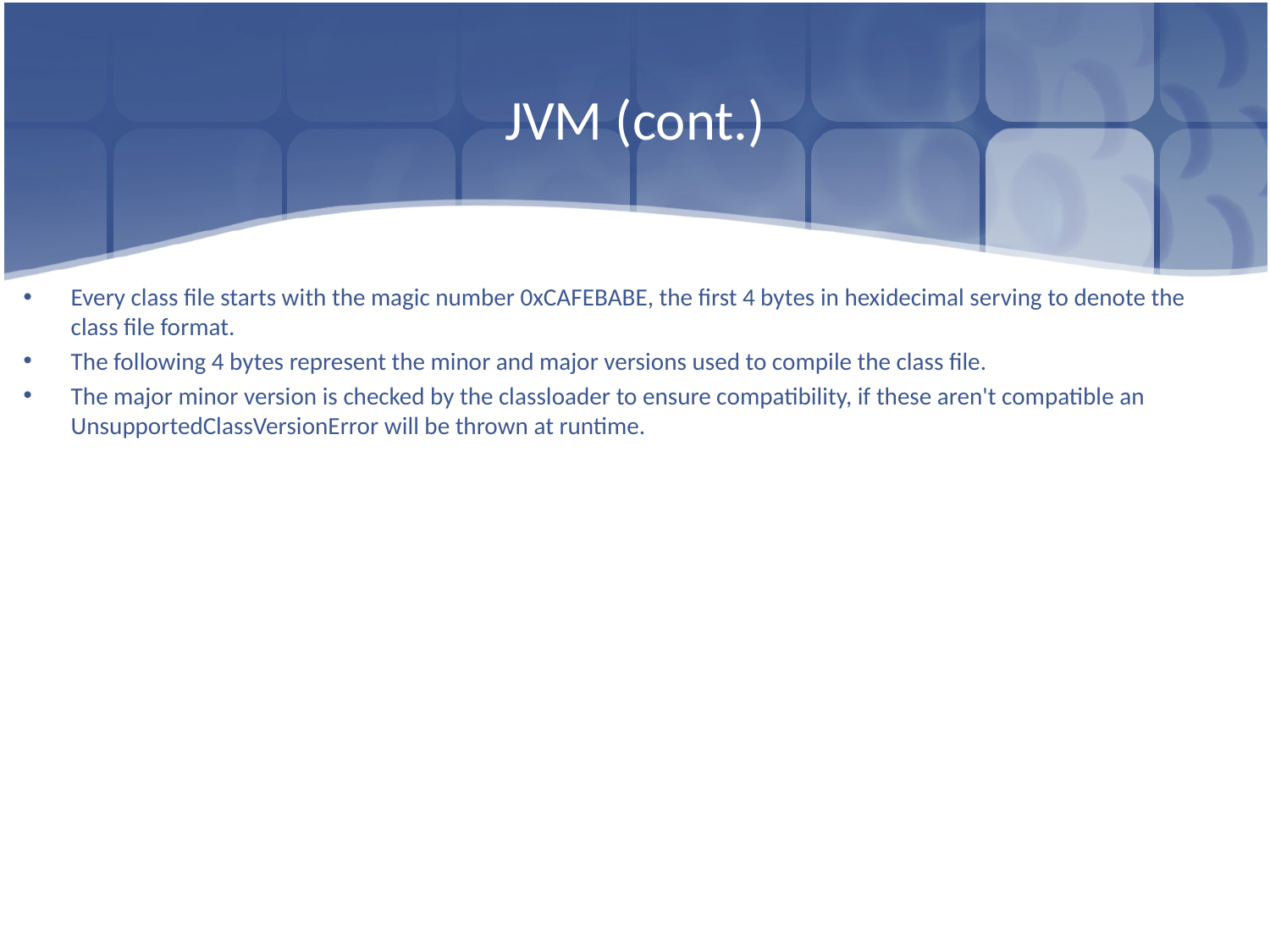

# JVM (cont.)
Every class file starts with the magic number 0xCAFEBABE, the first 4 bytes in hexidecimal serving to denote the class file format.
The following 4 bytes represent the minor and major versions used to compile the class file.
The major minor version is checked by the classloader to ensure compatibility, if these aren't compatible an UnsupportedClassVersionError will be thrown at runtime.